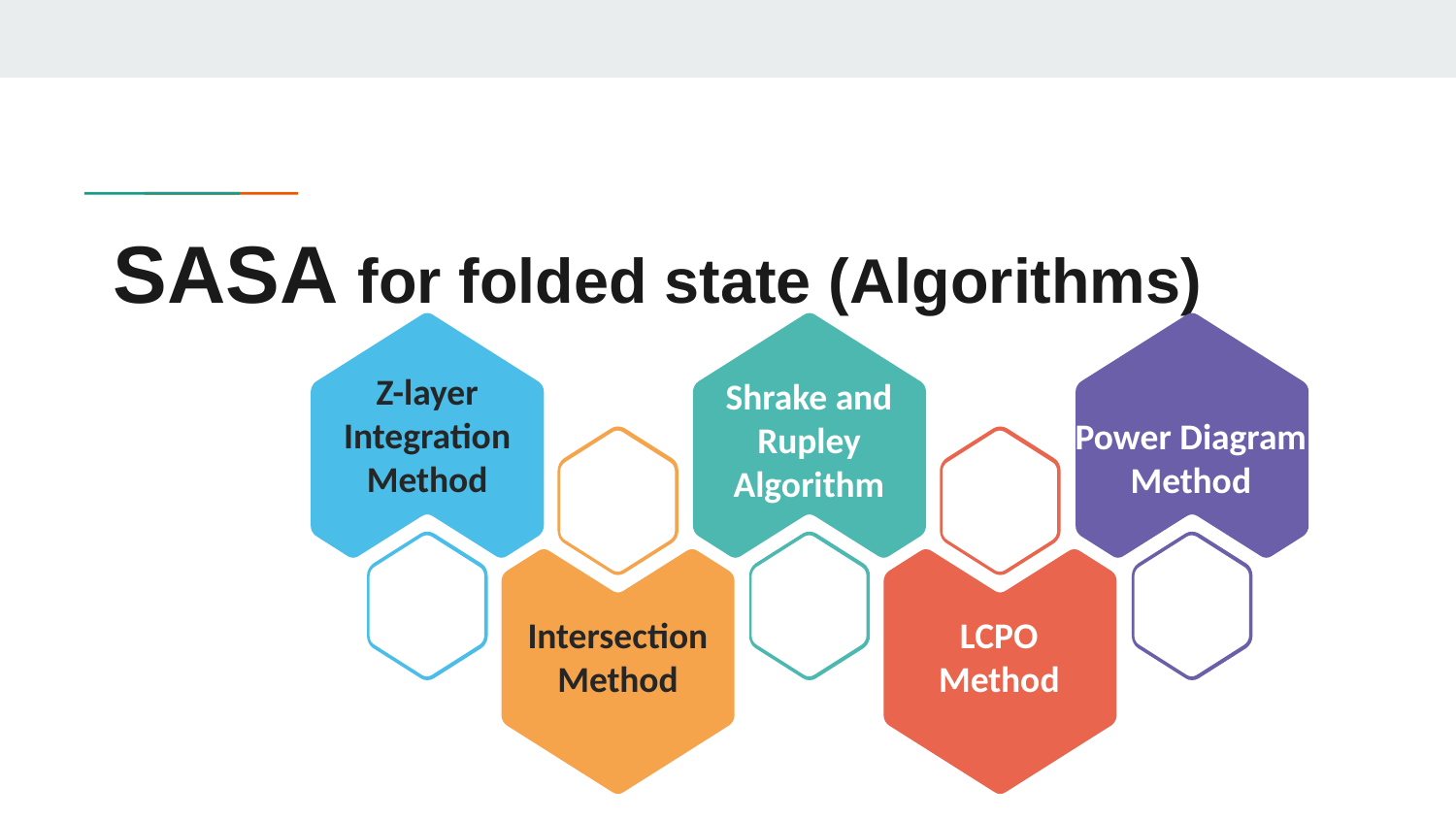

# SASA for folded state (Algorithms)

Z-layer Integration Method
Shrake and Rupley Algorithm
Power Diagram Method

Intersection Method
LCPO Method